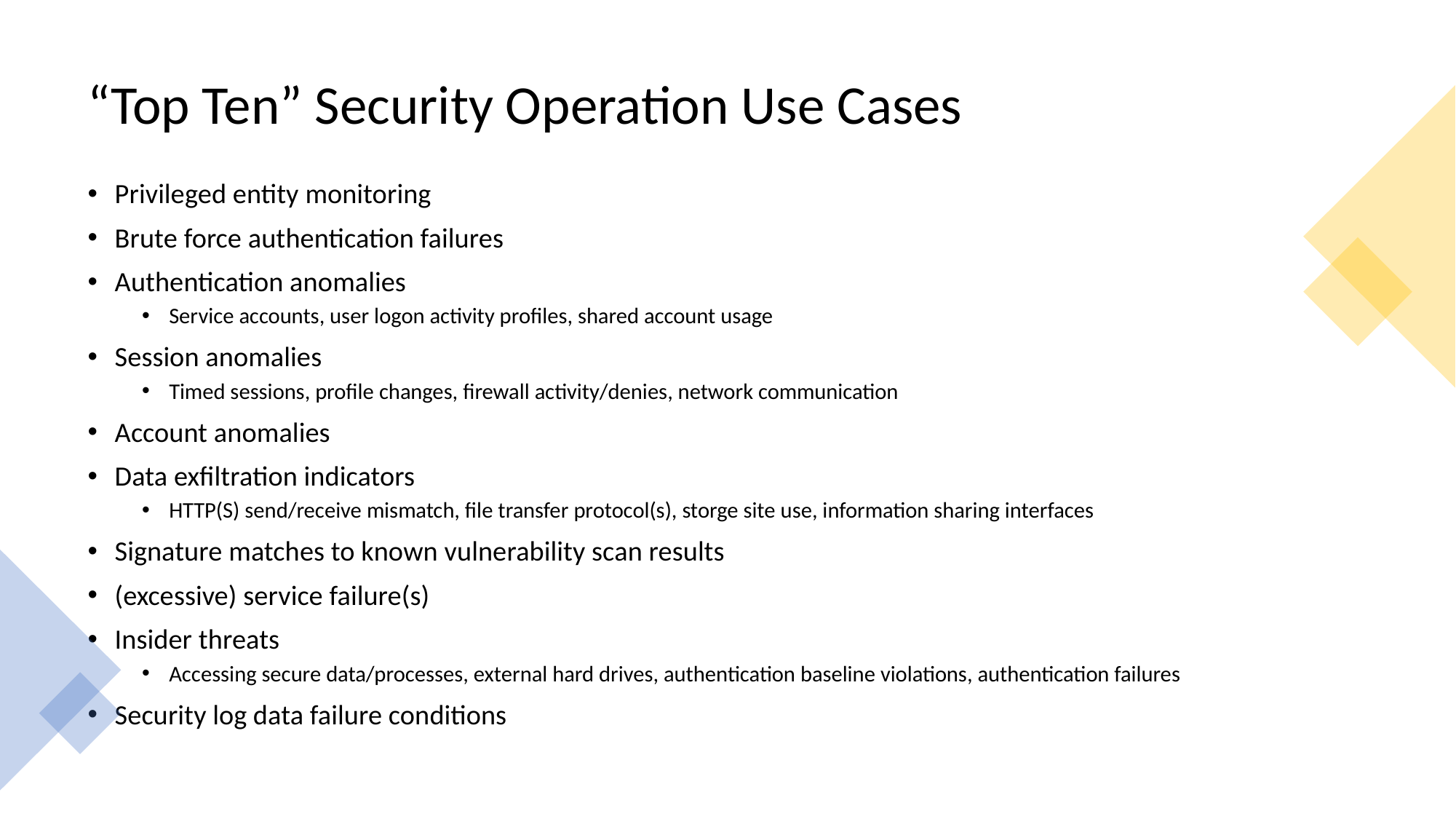

# “Top Ten” Security Operation Use Cases

Privileged entity monitoring
Brute force authentication failures
Authentication anomalies
Service accounts, user logon activity profiles, shared account usage
Session anomalies
Timed sessions, profile changes, firewall activity/denies, network communication
Account anomalies
Data exfiltration indicators
HTTP(S) send/receive mismatch, file transfer protocol(s), storge site use, information sharing interfaces
Signature matches to known vulnerability scan results
(excessive) service failure(s)
Insider threats
Accessing secure data/processes, external hard drives, authentication baseline violations, authentication failures
Security log data failure conditions